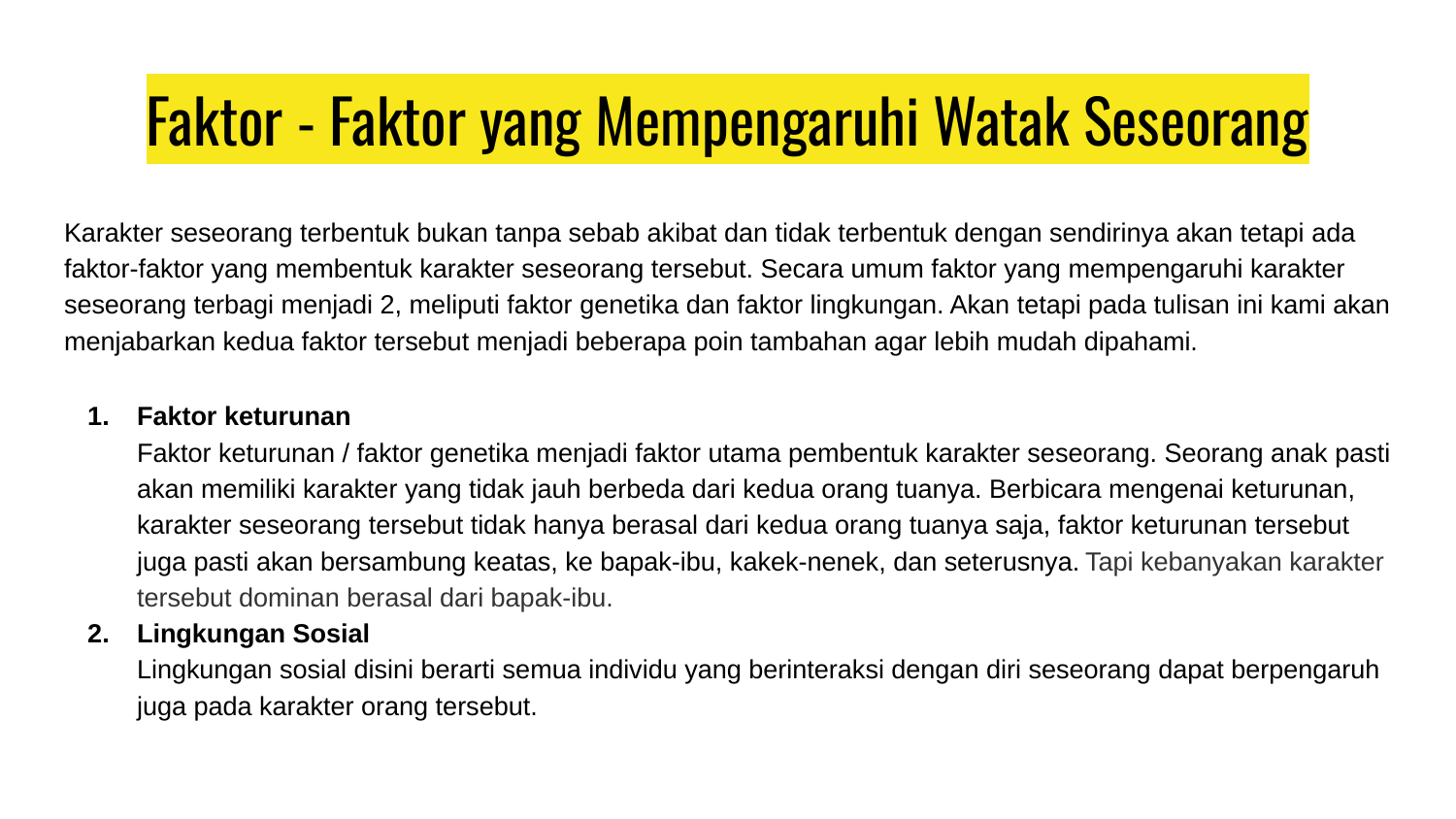

# Faktor - Faktor yang Mempengaruhi Watak Seseorang
Karakter seseorang terbentuk bukan tanpa sebab akibat dan tidak terbentuk dengan sendirinya akan tetapi ada faktor-faktor yang membentuk karakter seseorang tersebut. Secara umum faktor yang mempengaruhi karakter seseorang terbagi menjadi 2, meliputi faktor genetika dan faktor lingkungan. Akan tetapi pada tulisan ini kami akan menjabarkan kedua faktor tersebut menjadi beberapa poin tambahan agar lebih mudah dipahami.

Faktor keturunan
Faktor keturunan / faktor genetika menjadi faktor utama pembentuk karakter seseorang. Seorang anak pasti akan memiliki karakter yang tidak jauh berbeda dari kedua orang tuanya. Berbicara mengenai keturunan, karakter seseorang tersebut tidak hanya berasal dari kedua orang tuanya saja, faktor keturunan tersebut juga pasti akan bersambung keatas, ke bapak-ibu, kakek-nenek, dan seterusnya. Tapi kebanyakan karakter tersebut dominan berasal dari bapak-ibu.
Lingkungan Sosial
Lingkungan sosial disini berarti semua individu yang berinteraksi dengan diri seseorang dapat berpengaruh juga pada karakter orang tersebut.